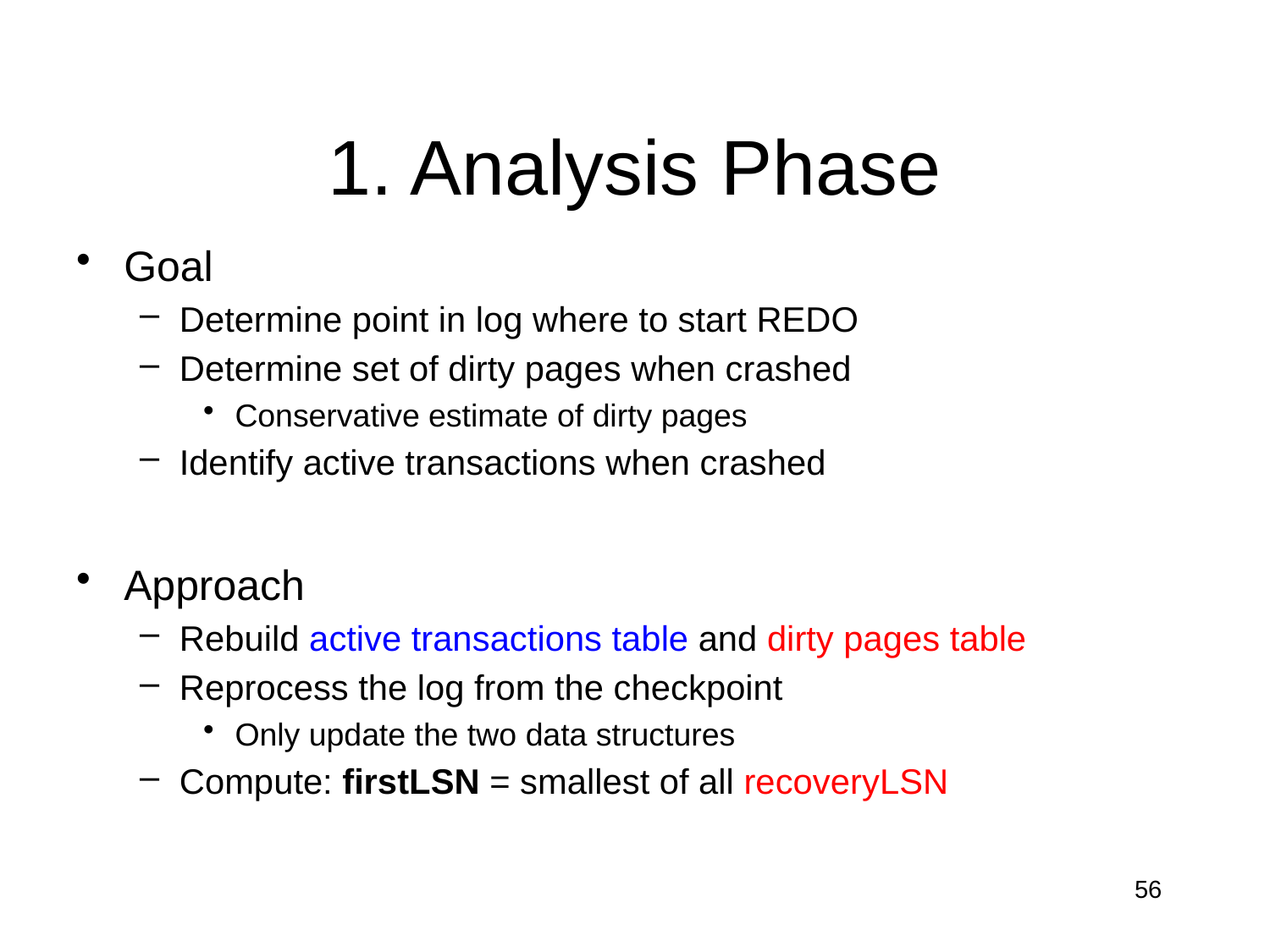

# 1. Analysis Phase
Goal
Determine point in log where to start REDO
Determine set of dirty pages when crashed
Conservative estimate of dirty pages
Identify active transactions when crashed

Approach
Rebuild active transactions table and dirty pages table
Reprocess the log from the checkpoint
Only update the two data structures
Compute: firstLSN = smallest of all recoveryLSN

56